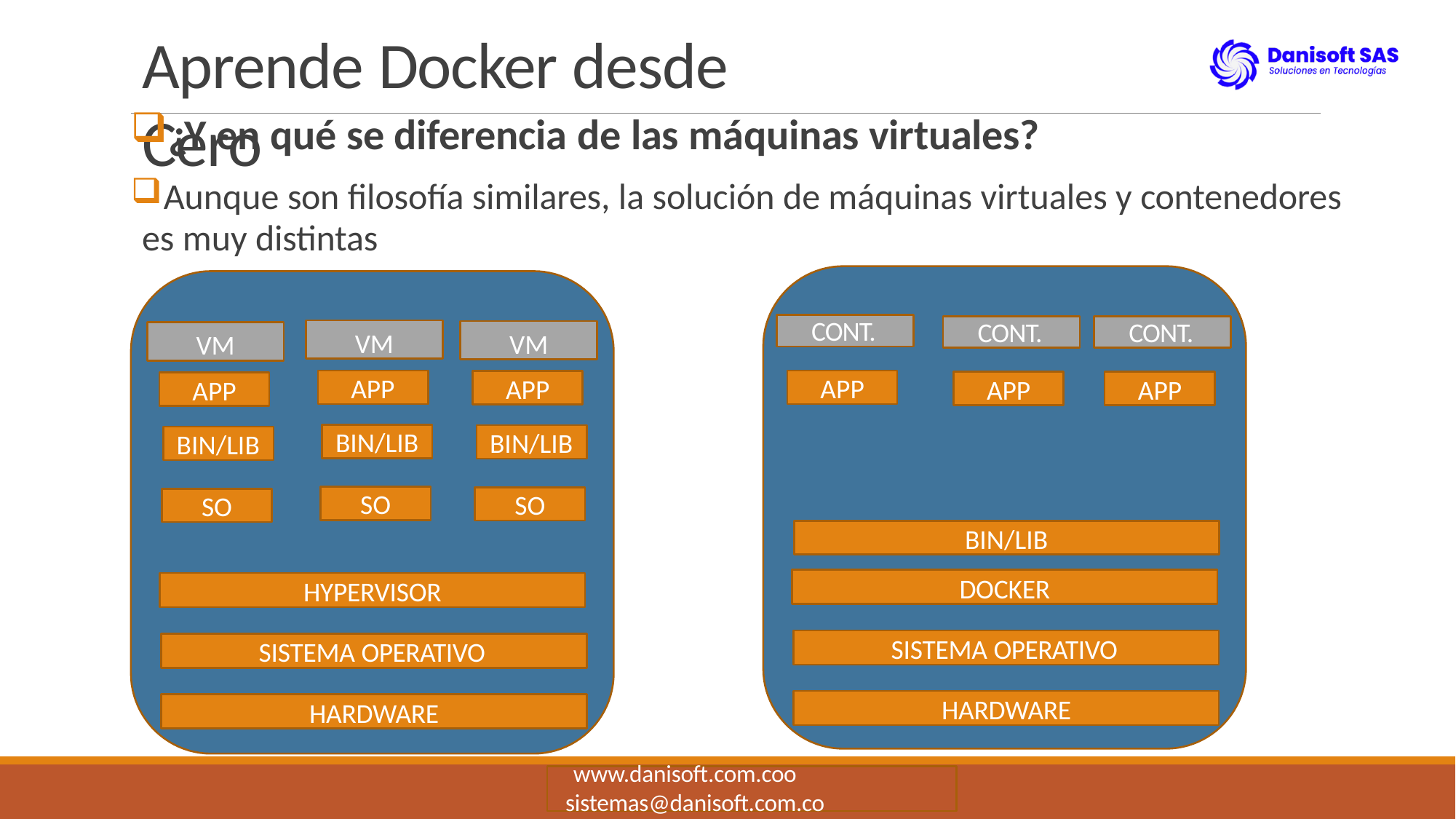

# Aprende Docker desde Cero
¿Y en qué se diferencia de las máquinas virtuales?
Aunque son filosofía similares, la solución de máquinas virtuales y contenedores
es muy distintas

CONT.
CONT.
CONT.
VM
VM
VM
APP
APP
APP
APP
APP
APP
BIN/LIB
BIN/LIB
BIN/LIB
SO
SO
SO
BIN/LIB
DOCKER
HYPERVISOR
SISTEMA OPERATIVO
SISTEMA OPERATIVO
HARDWARE
HARDWARE
www.danisoft.com.coo
sistemas@danisoft.com.co